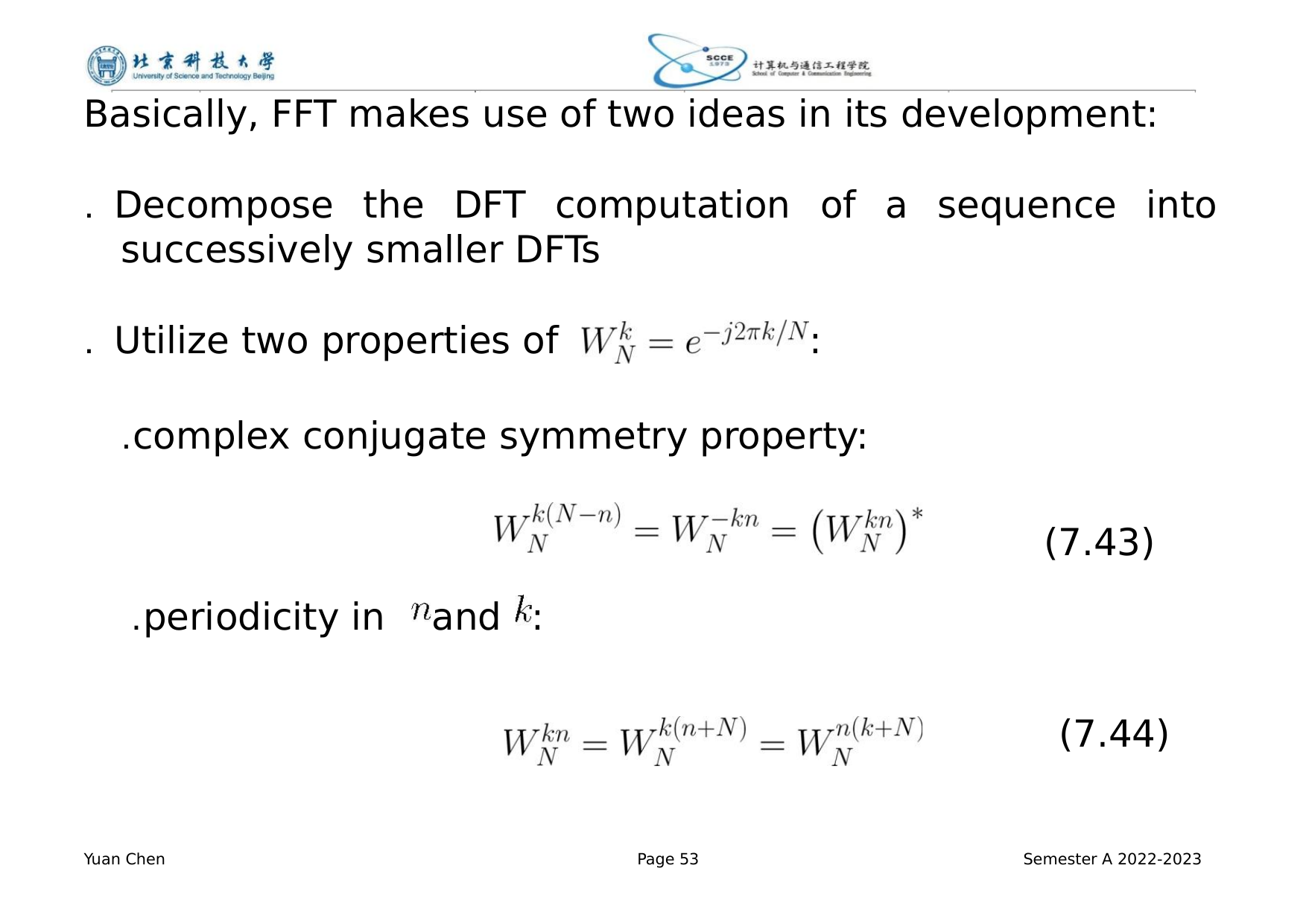

Basically, FFT makes use of two ideas in its development:
. Decompose the DFT computation of a sequence into
successively smaller DFTs
. Utilize two properties of
:

.complex conjugate symmetry property:

(7.43)
.periodicity in and :

(7.44)

Yuan Chen
Page 53
Semester A 2022-2023